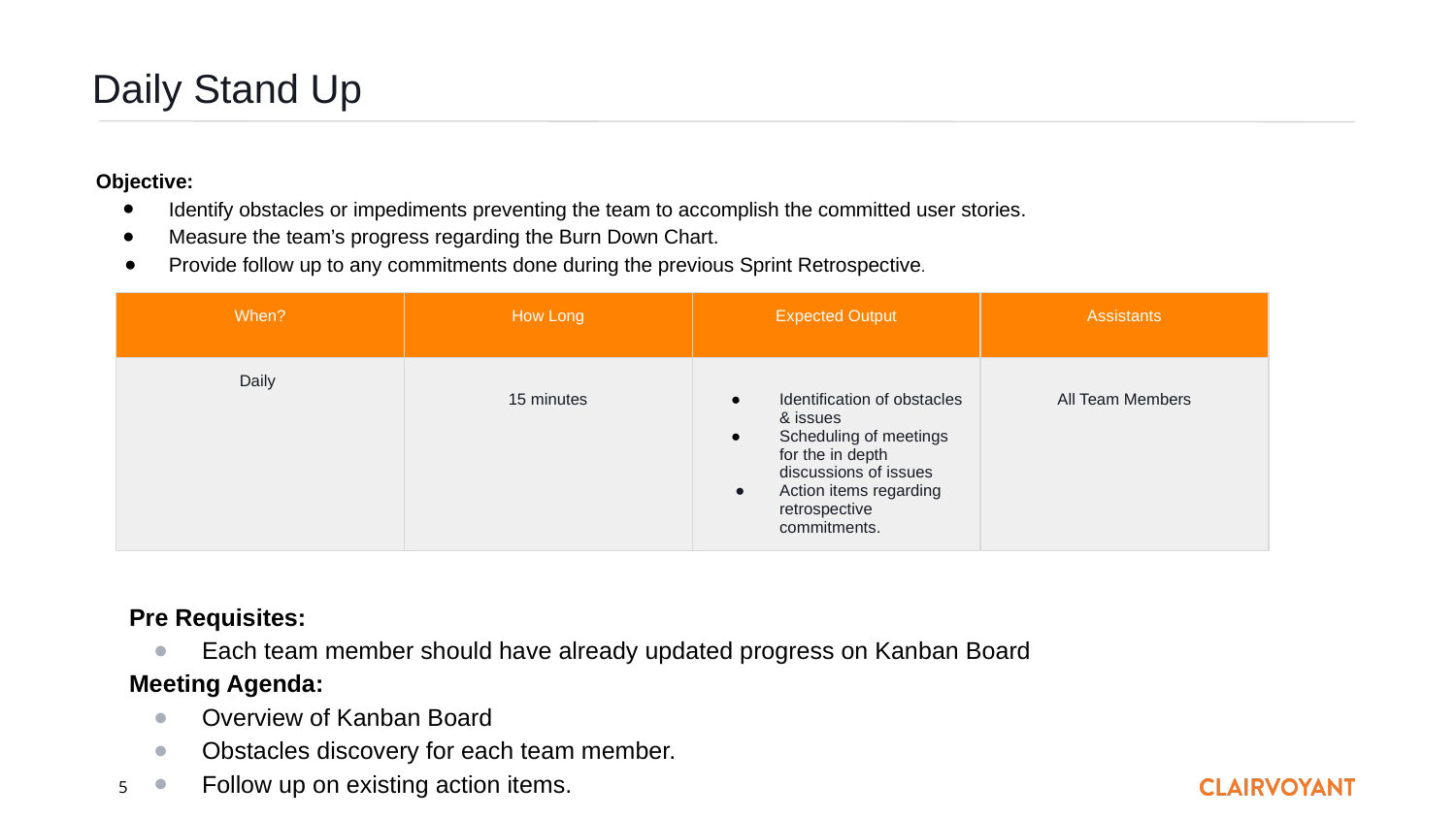

# Daily Stand Up
Objective:
Identify obstacles or impediments preventing the team to accomplish the committed user stories.
Measure the team’s progress regarding the Burn Down Chart.
Provide follow up to any commitments done during the previous Sprint Retrospective.
| When? | How Long | Expected Output | Assistants |
| --- | --- | --- | --- |
| Daily | 15 minutes | Identification of obstacles & issues Scheduling of meetings for the in depth discussions of issues Action items regarding retrospective commitments. | All Team Members |
Pre Requisites:
Each team member should have already updated progress on Kanban Board
Meeting Agenda:
Overview of Kanban Board
Obstacles discovery for each team member.
Follow up on existing action items.
5